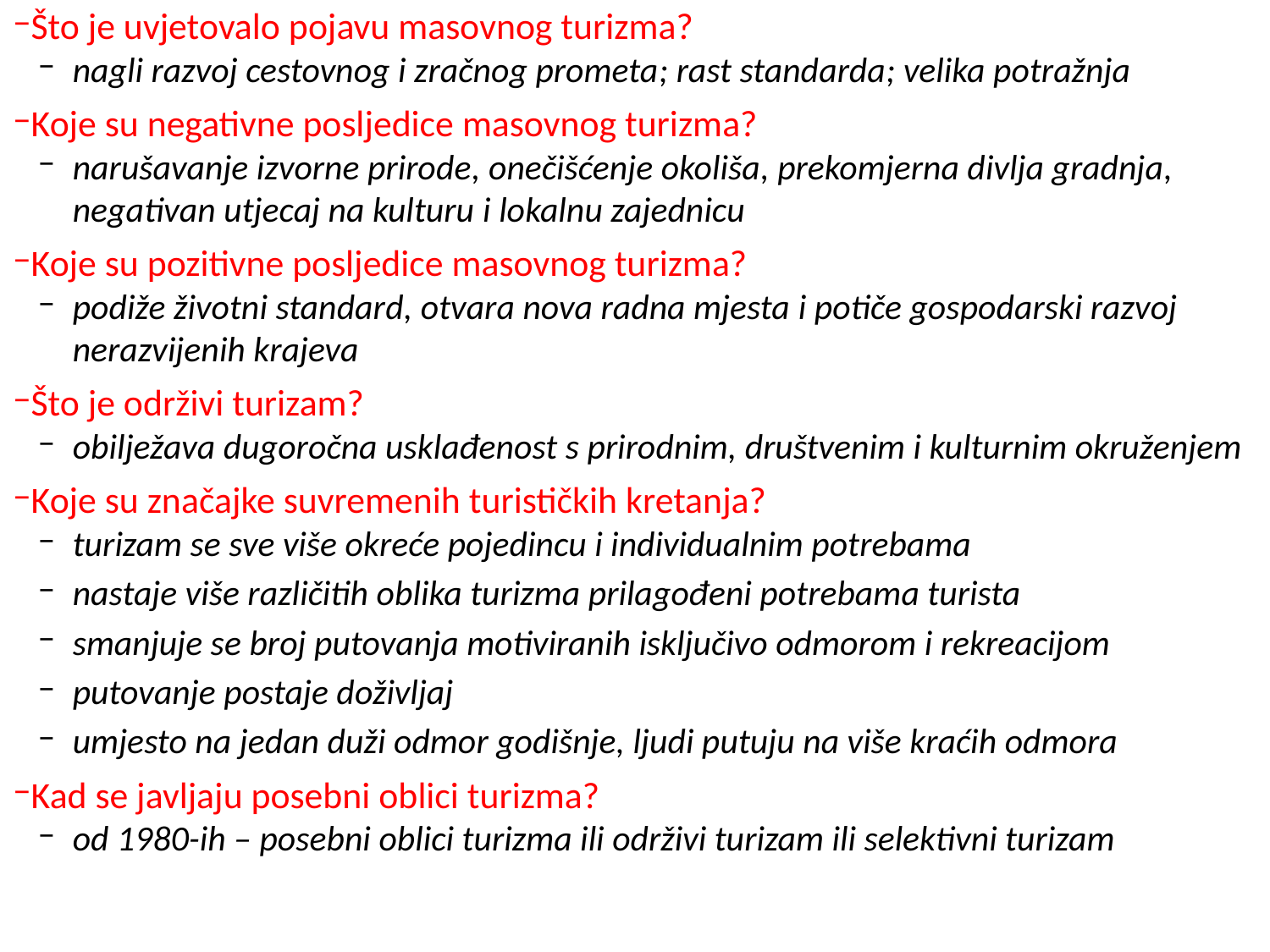

Što je uvjetovalo pojavu masovnog turizma?
nagli razvoj cestovnog i zračnog prometa; rast standarda; velika potražnja
Koje su negativne posljedice masovnog turizma?
narušavanje izvorne prirode, onečišćenje okoliša, prekomjerna divlja gradnja, negativan utjecaj na kulturu i lokalnu zajednicu
Koje su pozitivne posljedice masovnog turizma?
podiže životni standard, otvara nova radna mjesta i potiče gospodarski razvoj nerazvijenih krajeva
Što je održivi turizam?
obilježava dugoročna usklađenost s prirodnim, društvenim i kulturnim okruženjem
Koje su značajke suvremenih turističkih kretanja?
turizam se sve više okreće pojedincu i individualnim potrebama
nastaje više različitih oblika turizma prilagođeni potrebama turista
smanjuje se broj putovanja motiviranih isključivo odmorom i rekreacijom
putovanje postaje doživljaj
umjesto na jedan duži odmor godišnje, ljudi putuju na više kraćih odmora
Kad se javljaju posebni oblici turizma?
od 1980-ih – posebni oblici turizma ili održivi turizam ili selektivni turizam